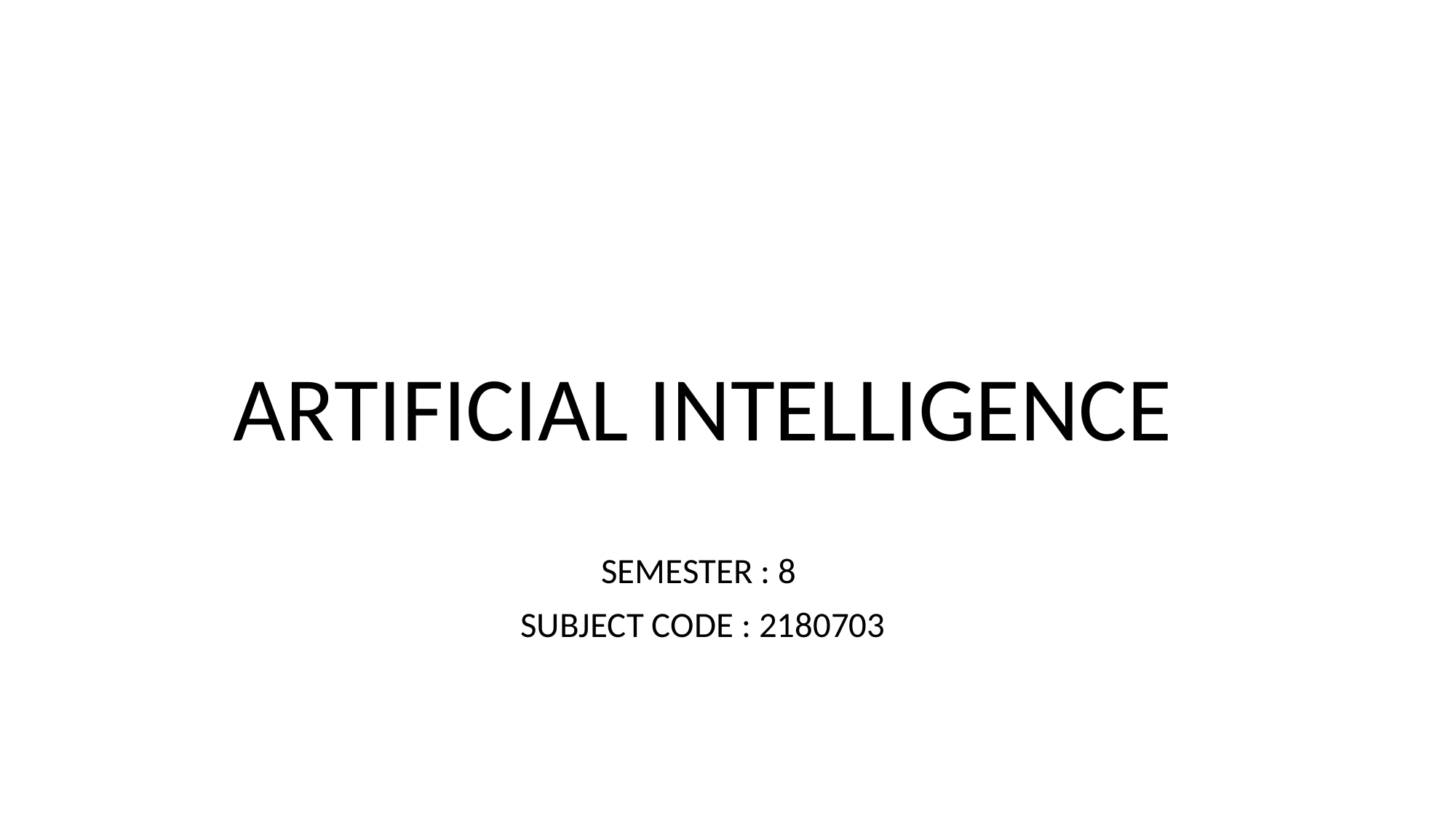

# ARTIFICIAL INTELLIGENCE
SEMESTER : 8
SUBJECT CODE : 2180703